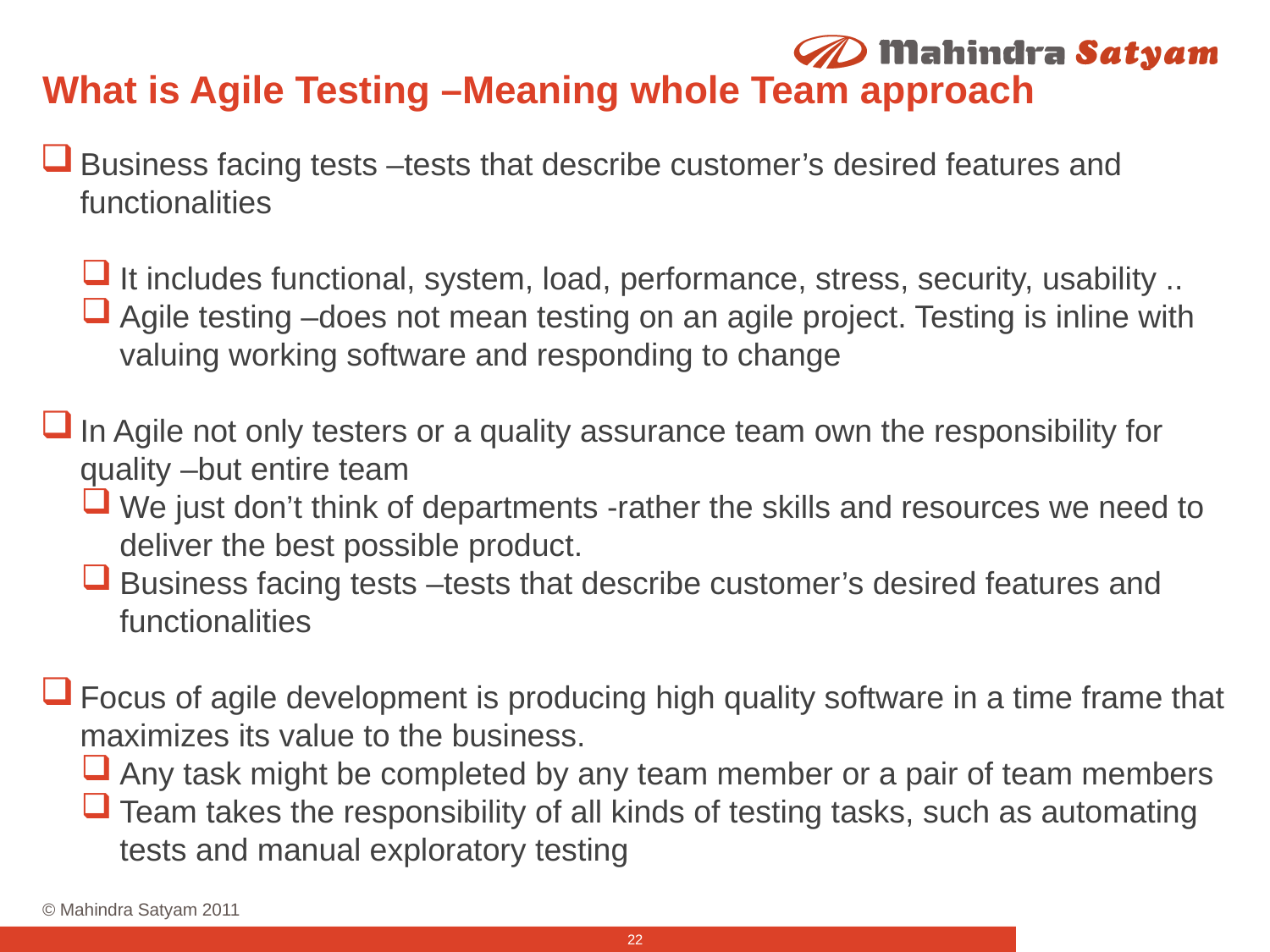

# What is Agile Testing –Meaning whole Team approach
Business facing tests –tests that describe customer’s desired features and functionalities

It includes functional, system, load, performance, stress, security, usability ..
Agile testing –does not mean testing on an agile project. Testing is inline with valuing working software and responding to change

In Agile not only testers or a quality assurance team own the responsibility for quality –but entire team
We just don’t think of departments -rather the skills and resources we need to deliver the best possible product.
Business facing tests –tests that describe customer’s desired features and functionalities

Focus of agile development is producing high quality software in a time frame that maximizes its value to the business.
Any task might be completed by any team member or a pair of team members
Team takes the responsibility of all kinds of testing tasks, such as automating tests and manual exploratory testing